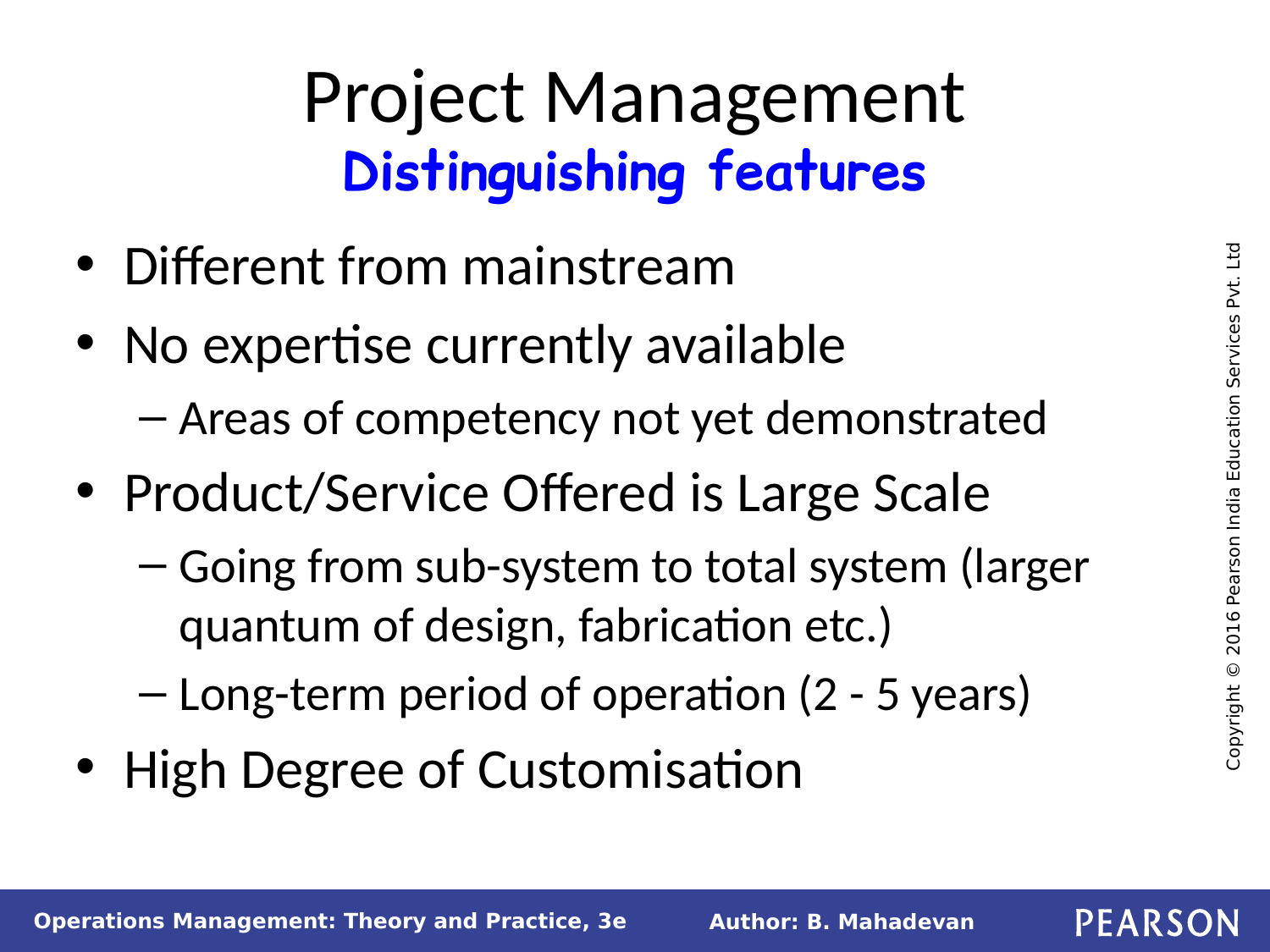

# Project Management Distinguishing features
Different from mainstream
No expertise currently available
Areas of competency not yet demonstrated
Product/Service Offered is Large Scale
Going from sub-system to total system (larger quantum of design, fabrication etc.)
Long-term period of operation (2 - 5 years)
High Degree of Customisation